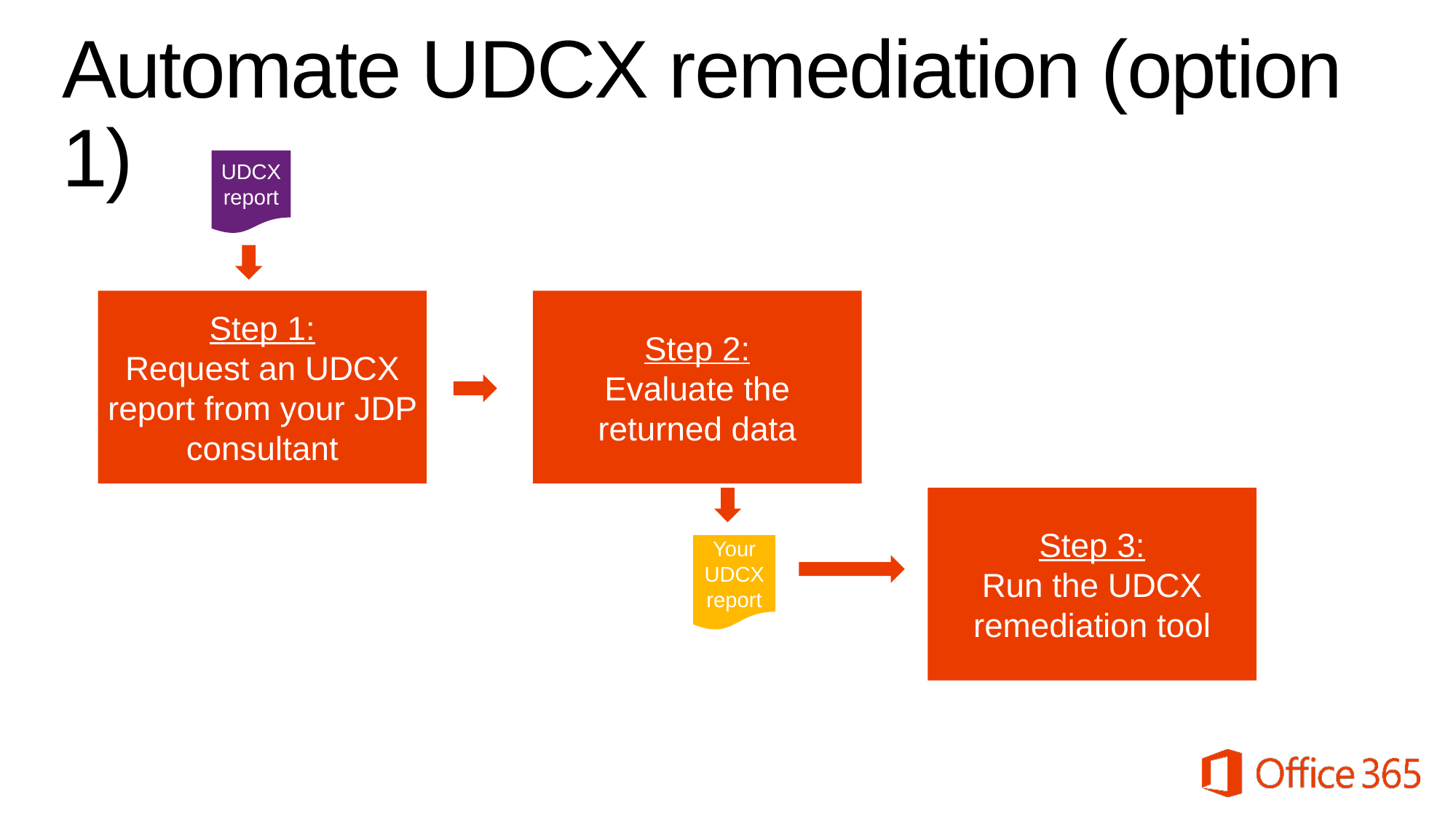

# Automate UDCX remediation (option 1)
UDCX
report

Step 1:
Request an UDCX report from your JDP consultant
Step 2:
Evaluate the returned data

Step 3:
Run the UDCX remediation tool
Your
UDCX
report